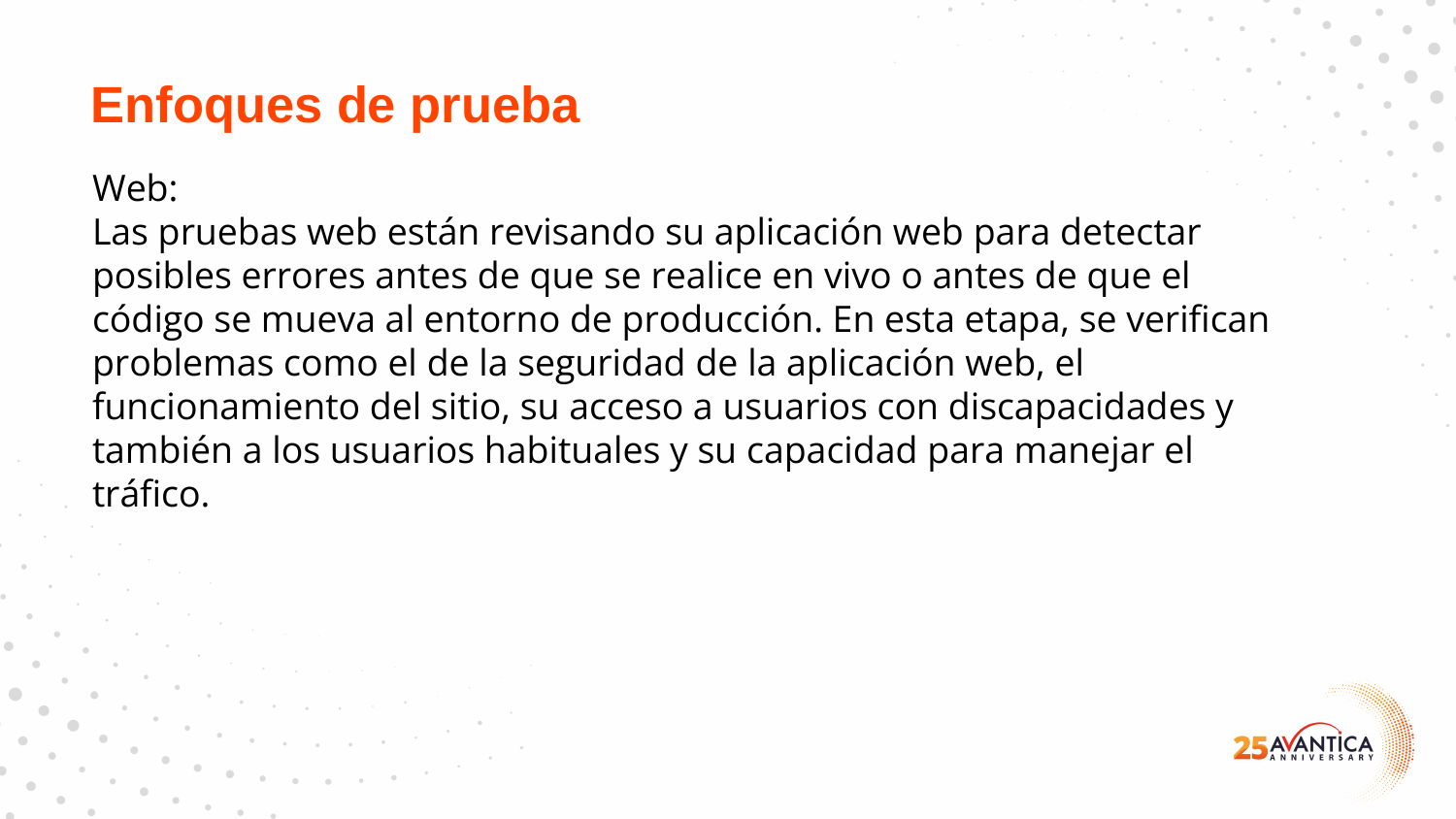

Enfoques de prueba
Web:
Las pruebas web están revisando su aplicación web para detectar posibles errores antes de que se realice en vivo o antes de que el código se mueva al entorno de producción. En esta etapa, se verifican problemas como el de la seguridad de la aplicación web, el funcionamiento del sitio, su acceso a usuarios con discapacidades y también a los usuarios habituales y su capacidad para manejar el tráfico.